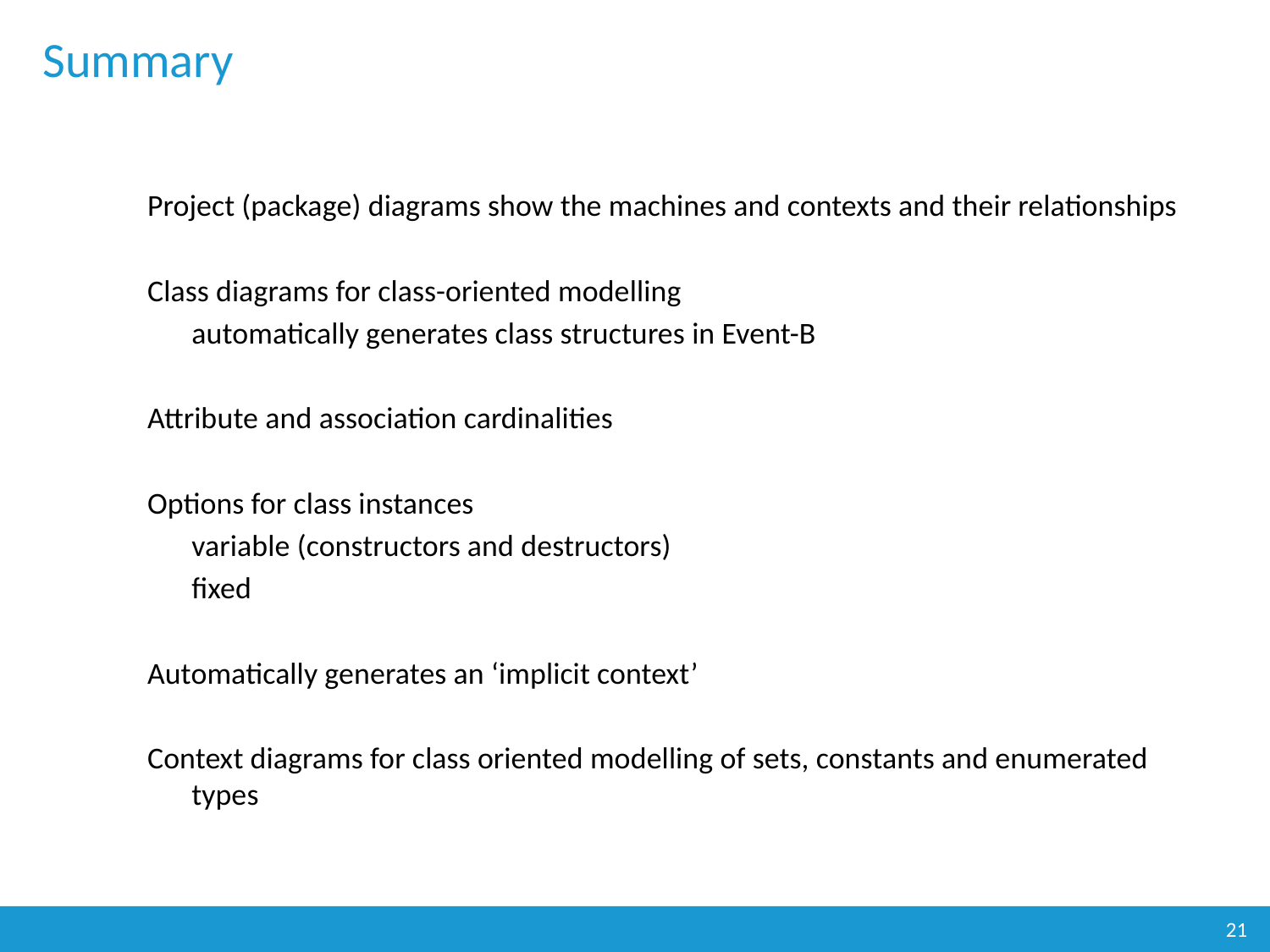

# Summary
Project (package) diagrams show the machines and contexts and their relationships

Class diagrams for class-oriented modelling
	automatically generates class structures in Event-B

Attribute and association cardinalities

Options for class instances
	variable (constructors and destructors)
	fixed

Automatically generates an ‘implicit context’

Context diagrams for class oriented modelling of sets, constants and enumerated types